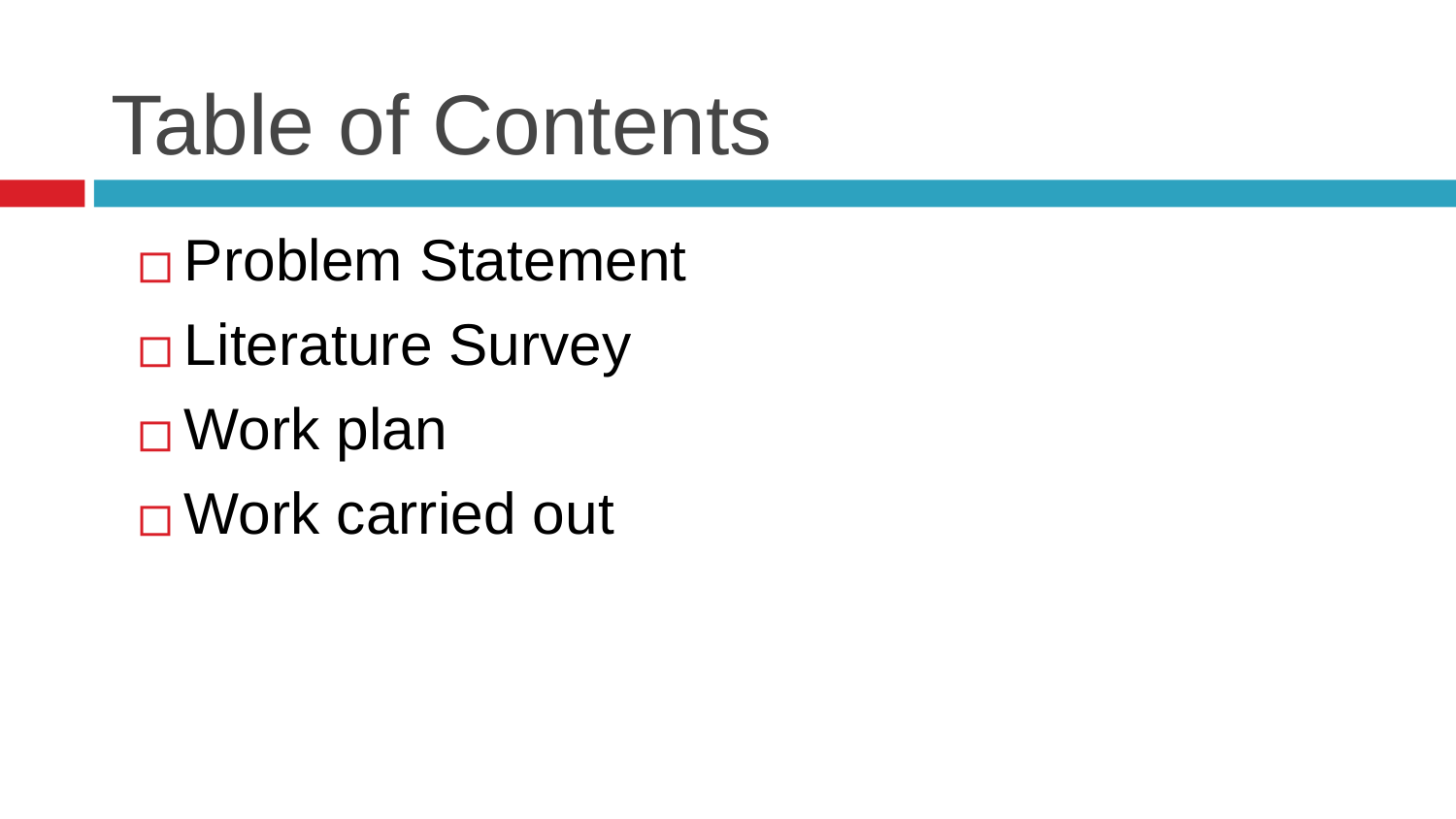

# Table of Contents
Problem Statement
Literature Survey
Work plan
Work carried out